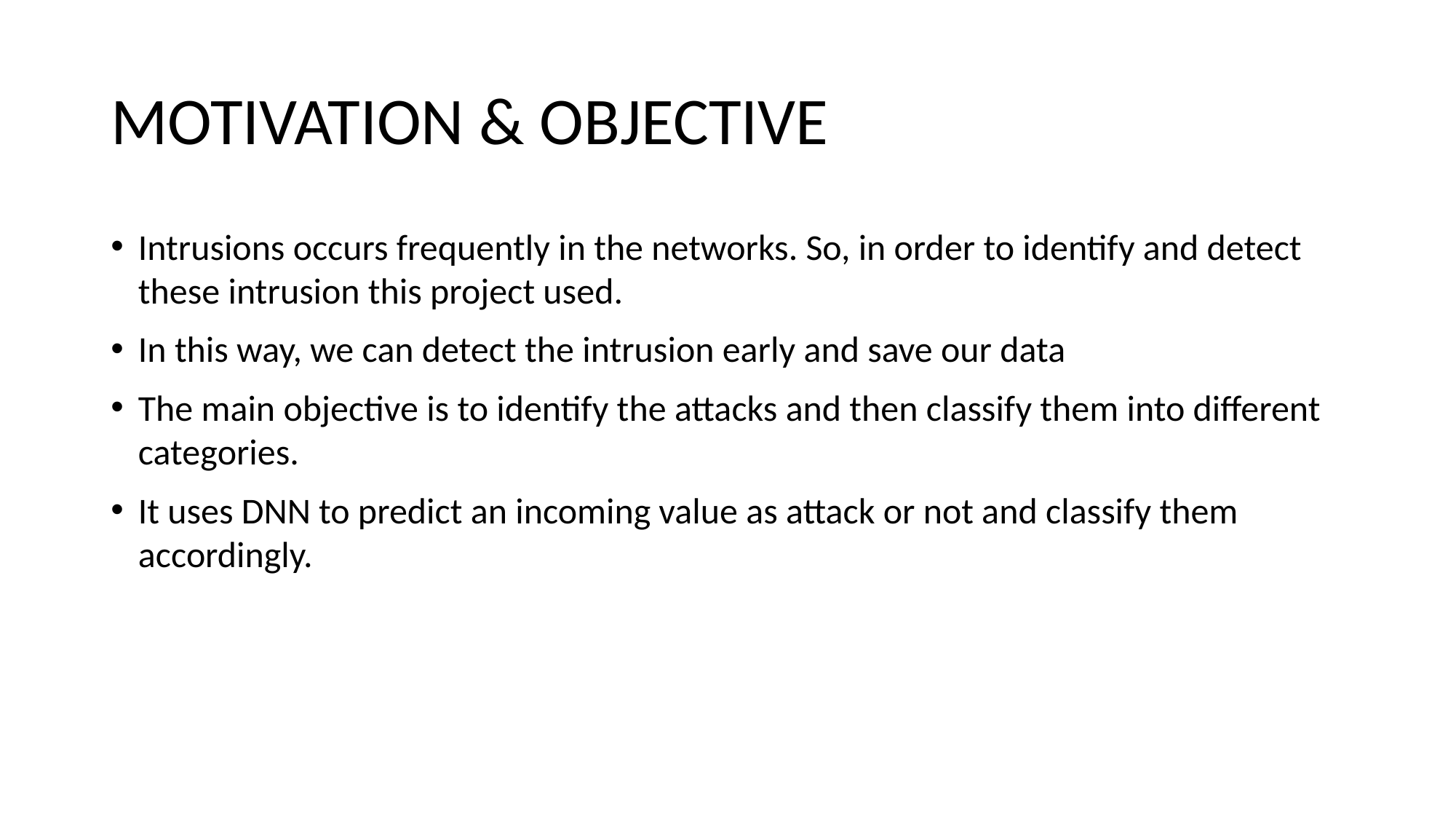

# MOTIVATION & OBJECTIVE
Intrusions occurs frequently in the networks. So, in order to identify and detect these intrusion this project used.
In this way, we can detect the intrusion early and save our data
The main objective is to identify the attacks and then classify them into different categories.
It uses DNN to predict an incoming value as attack or not and classify them accordingly.